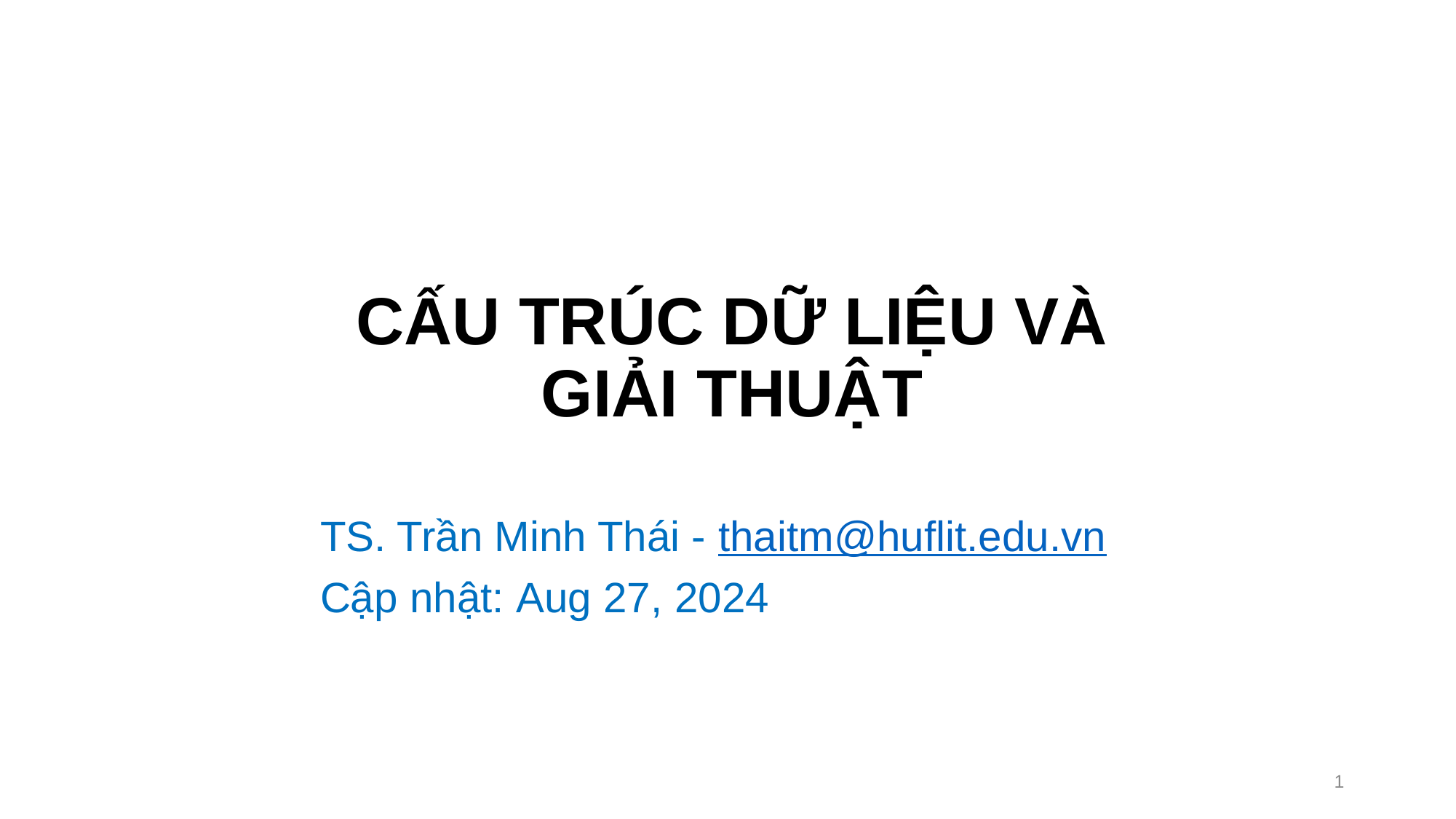

# CẤU TRÚC DỮ LIỆU VÀ GIẢI THUẬT
TS. Trần Minh Thái - thaitm@huflit.edu.vn
Cập nhật: Aug 27, 2024
1